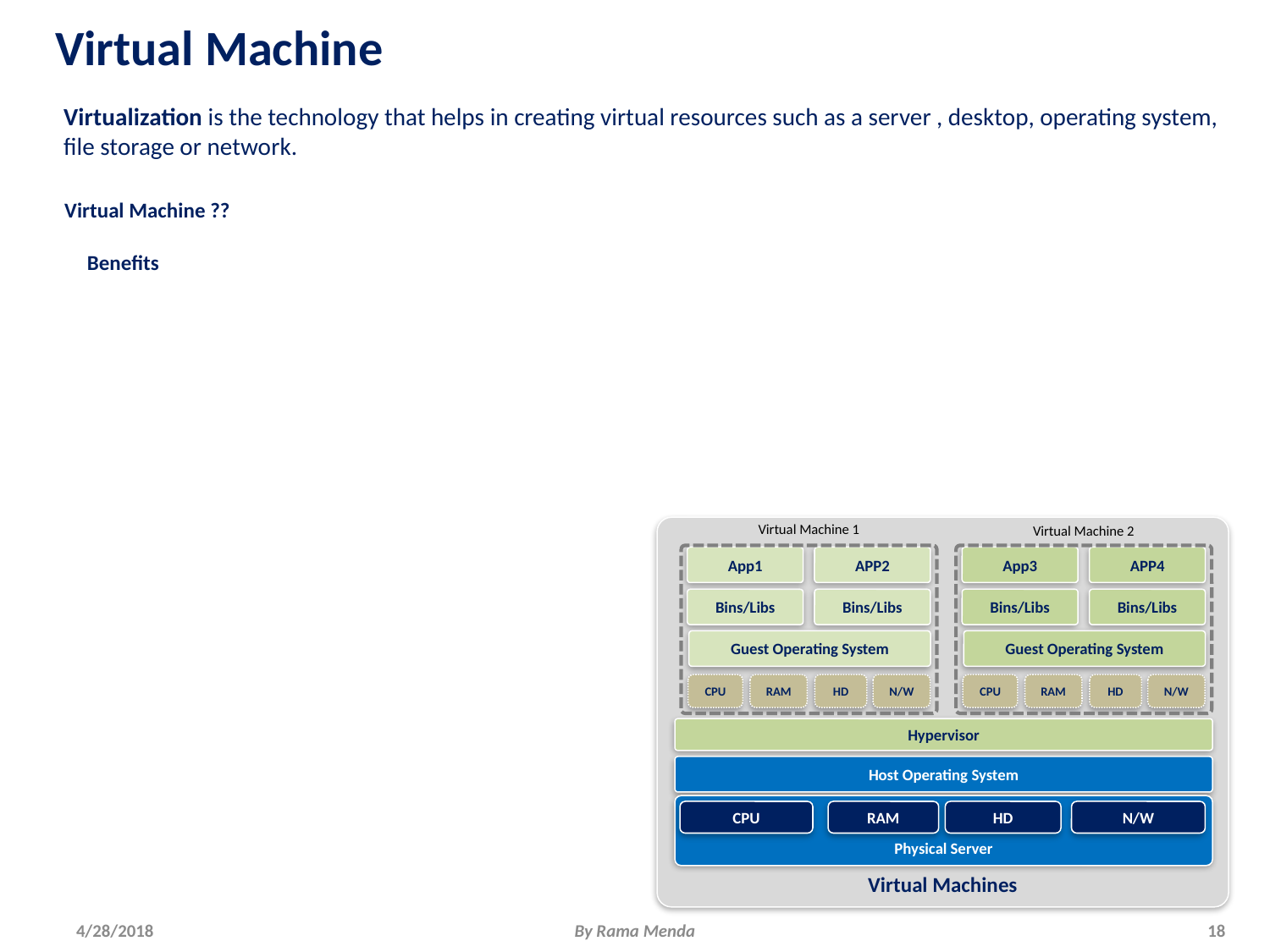

# Virtual Machine
Virtualization is the technology that helps in creating virtual resources such as a server , desktop, operating system, file storage or network.
Virtual Machine ??
Benefits
Virtual Machine 1
Virtual Machine 2
Virtual Machines

App1
APP2
App3
APP4
Bins/Libs
Bins/Libs
Bins/Libs
Bins/Libs
Guest Operating System
Guest Operating System
CPU
RAM
HD
N/W
CPU
RAM
HD
N/W
Hypervisor
Host Operating System
Physical Server
CPU
RAM
HD
N/W
4/28/2018
By Rama Menda
18